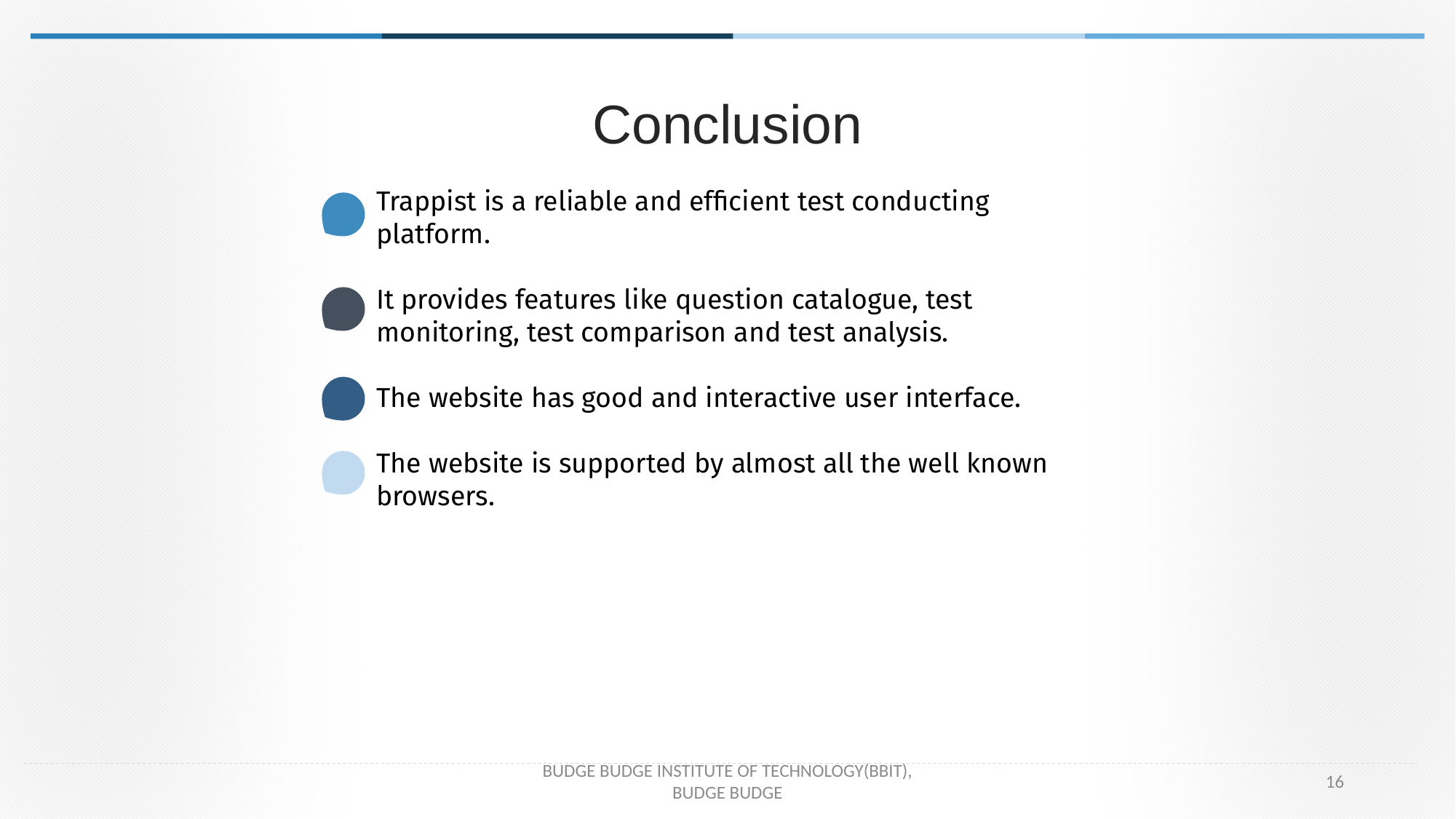

Conclusion
Trappist is a reliable and efficient test conducting platform.

It provides features like question catalogue, test monitoring, test comparison and test analysis.

The website has good and interactive user interface.

The website is supported by almost all the well known browsers.

BUDGE BUDGE INSTITUTE OF TECHNOLOGY(BBIT),
BUDGE BUDGE
16